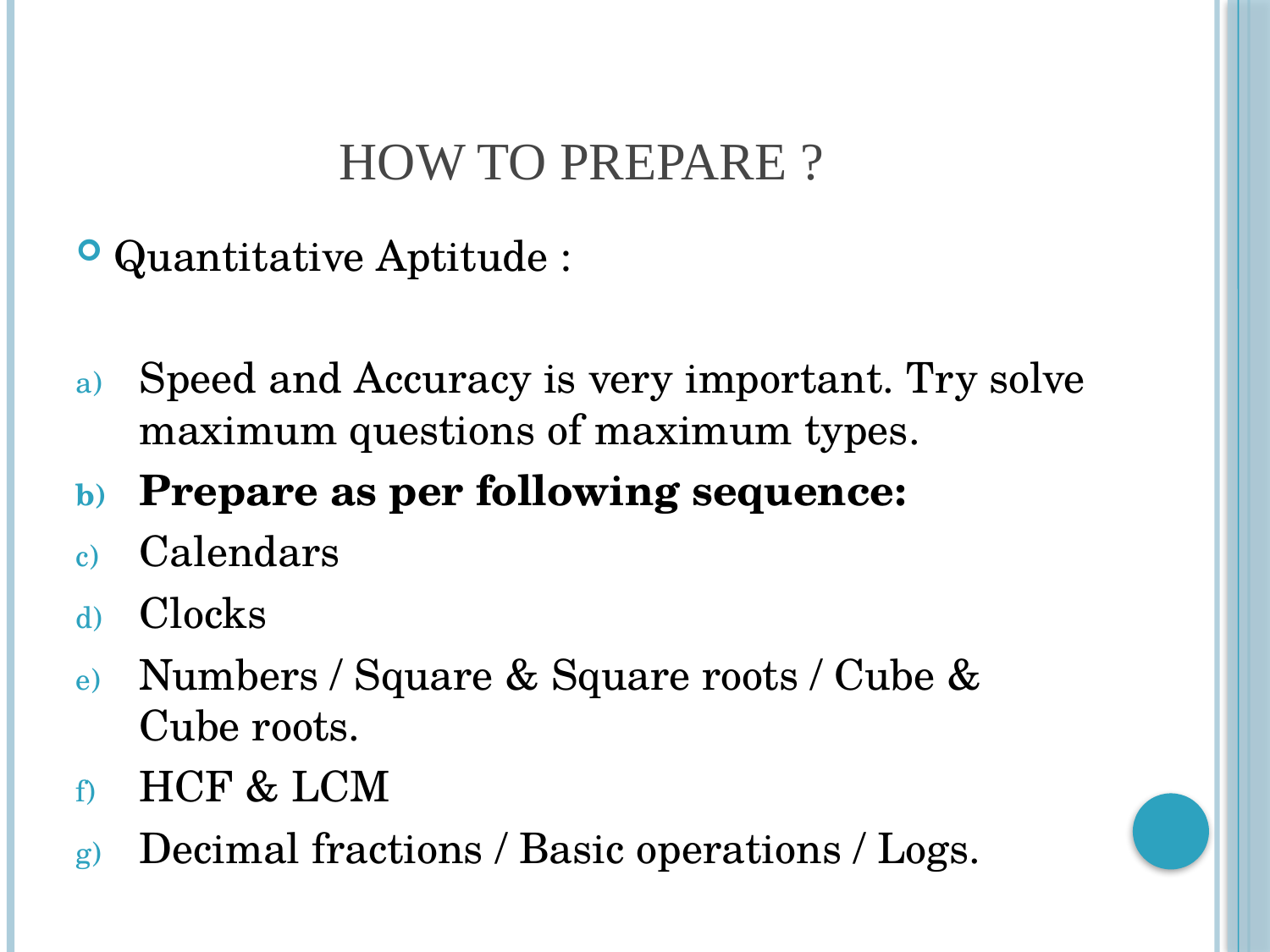

# How to prepare ?
Quantitative Aptitude :

Speed and Accuracy is very important. Try solve maximum questions of maximum types.
Prepare as per following sequence:
Calendars
Clocks
Numbers / Square & Square roots / Cube & Cube roots.
HCF & LCM
Decimal fractions / Basic operations / Logs.